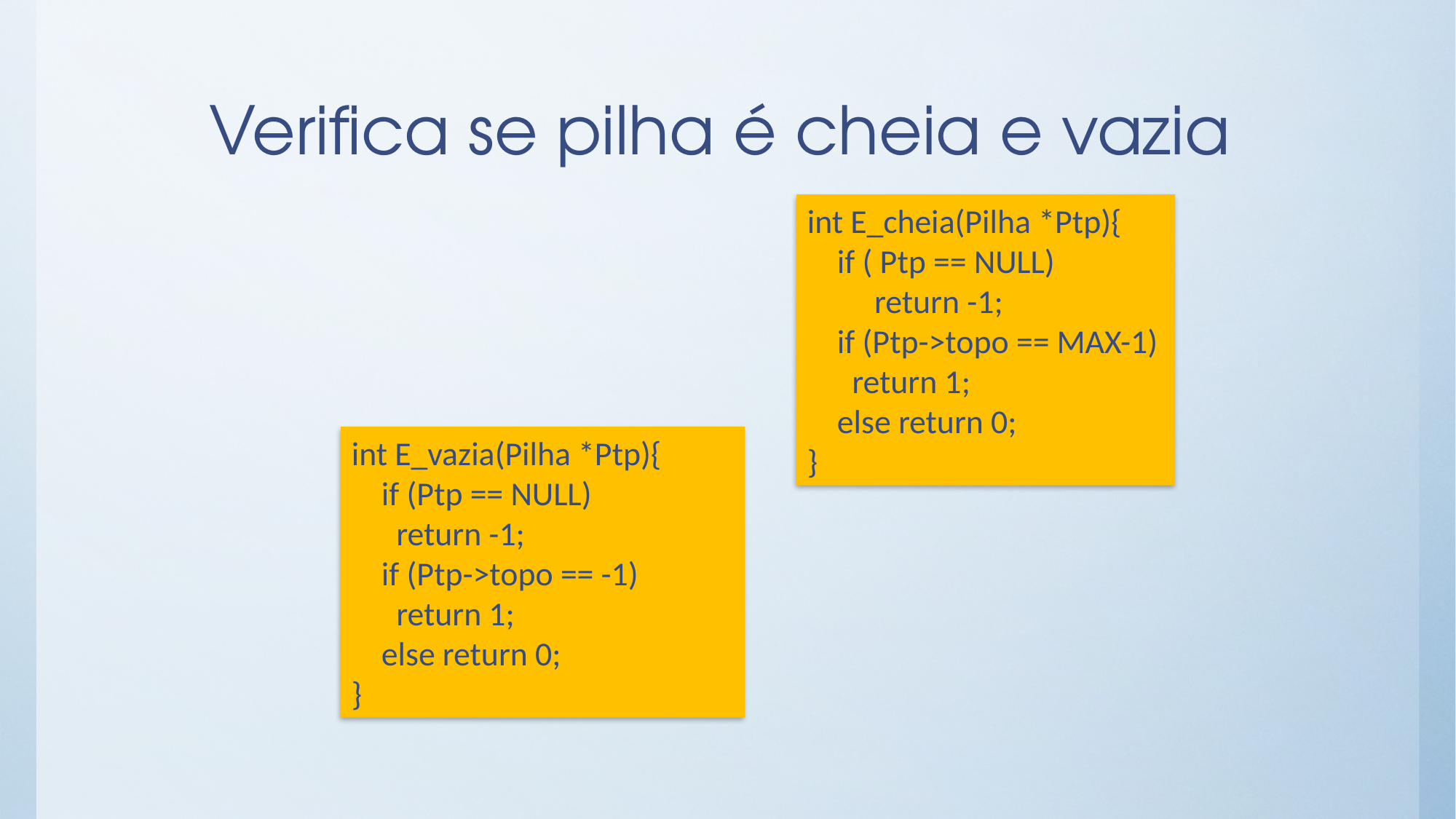

# Verifica se pilha é cheia e vazia
int E_cheia(Pilha *Ptp){
    if ( Ptp == NULL)
         return -1;
    if (Ptp->topo == MAX-1)
      return 1;
    else return 0;
}
int E_vazia(Pilha *Ptp){
    if (Ptp == NULL)
      return -1;
    if (Ptp->topo == -1)
      return 1;
    else return 0;
}